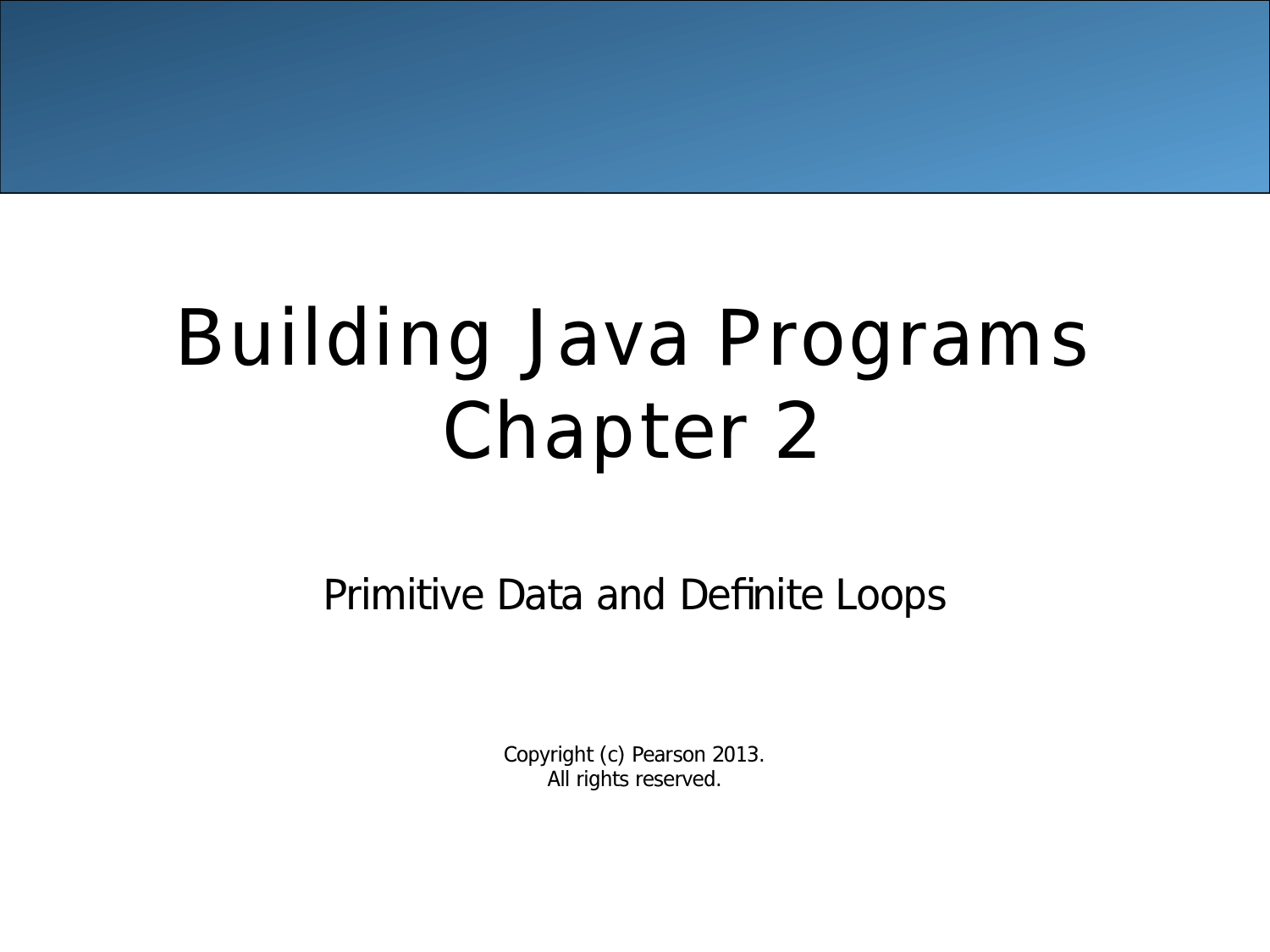

# Building Java Programs Chapter 2
Primitive Data and Definite Loops

Copyright (c) Pearson 2013.
All rights reserved.